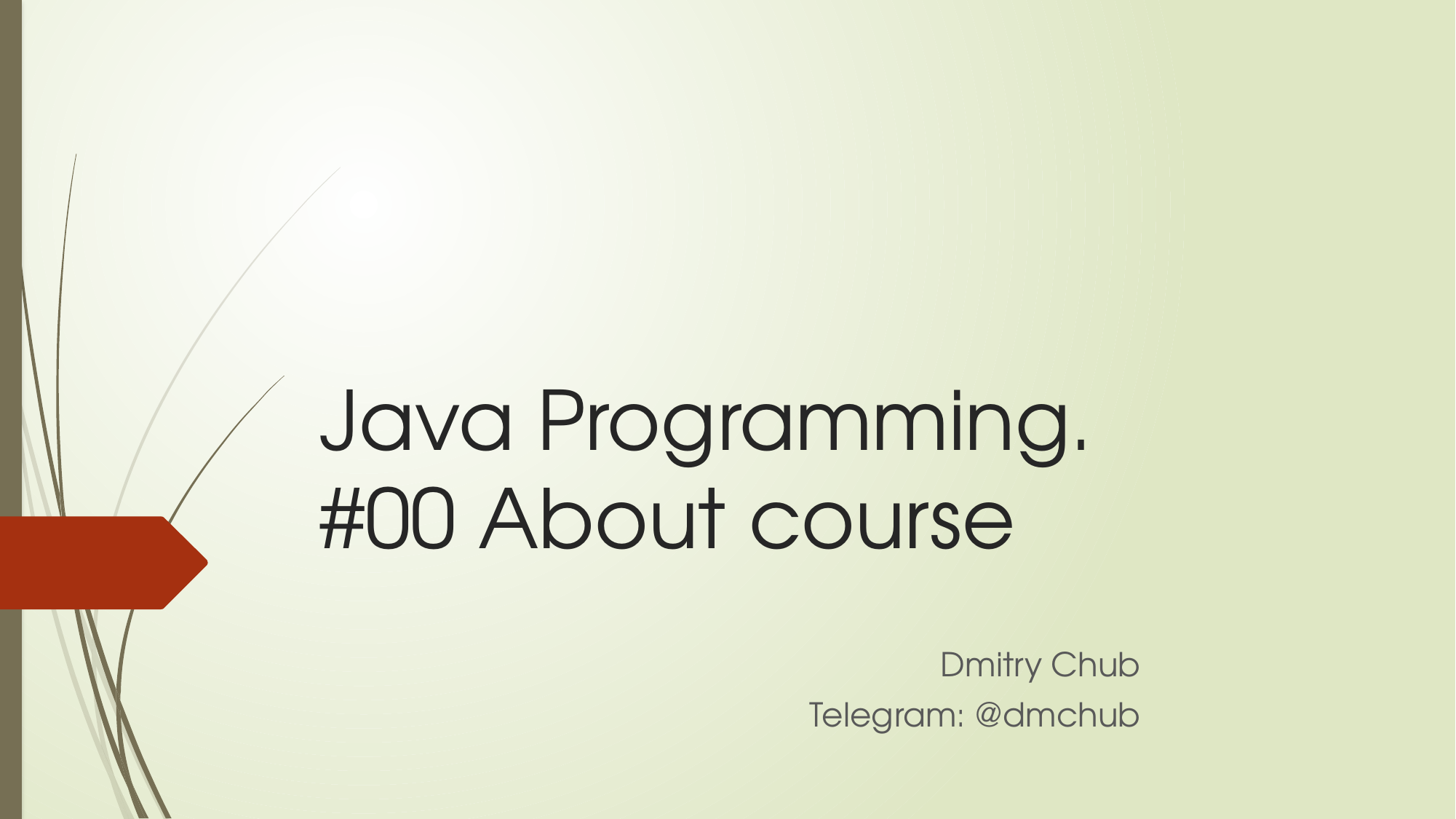

# Java Programming. #00 About course

Dmitry Chub
Telegram: @dmchub